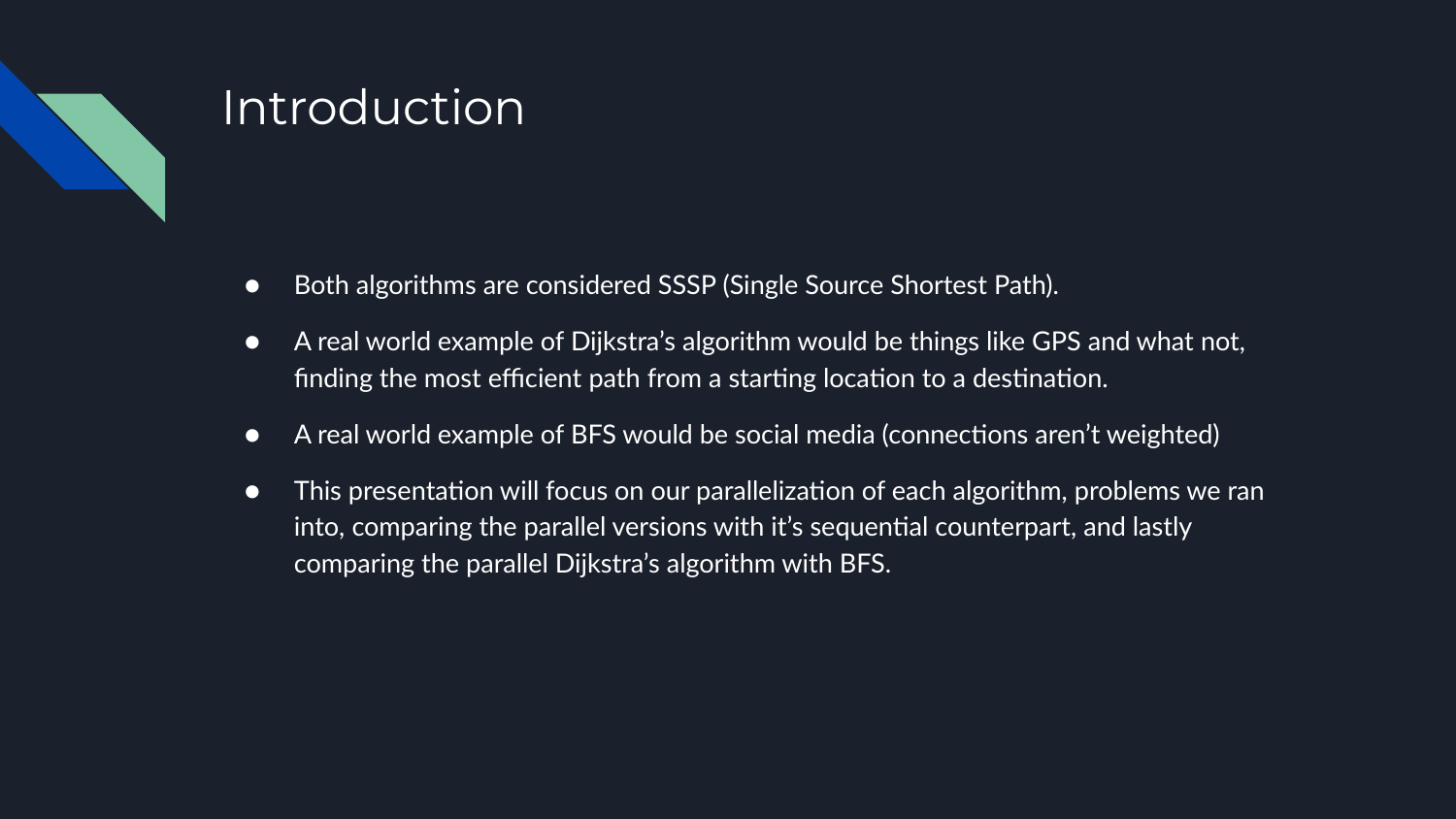

# Introduction
Both algorithms are considered SSSP (Single Source Shortest Path).
A real world example of Dijkstra’s algorithm would be things like GPS and what not, finding the most efficient path from a starting location to a destination.
A real world example of BFS would be social media (connections aren’t weighted)
This presentation will focus on our parallelization of each algorithm, problems we ran into, comparing the parallel versions with it’s sequential counterpart, and lastly comparing the parallel Dijkstra’s algorithm with BFS.